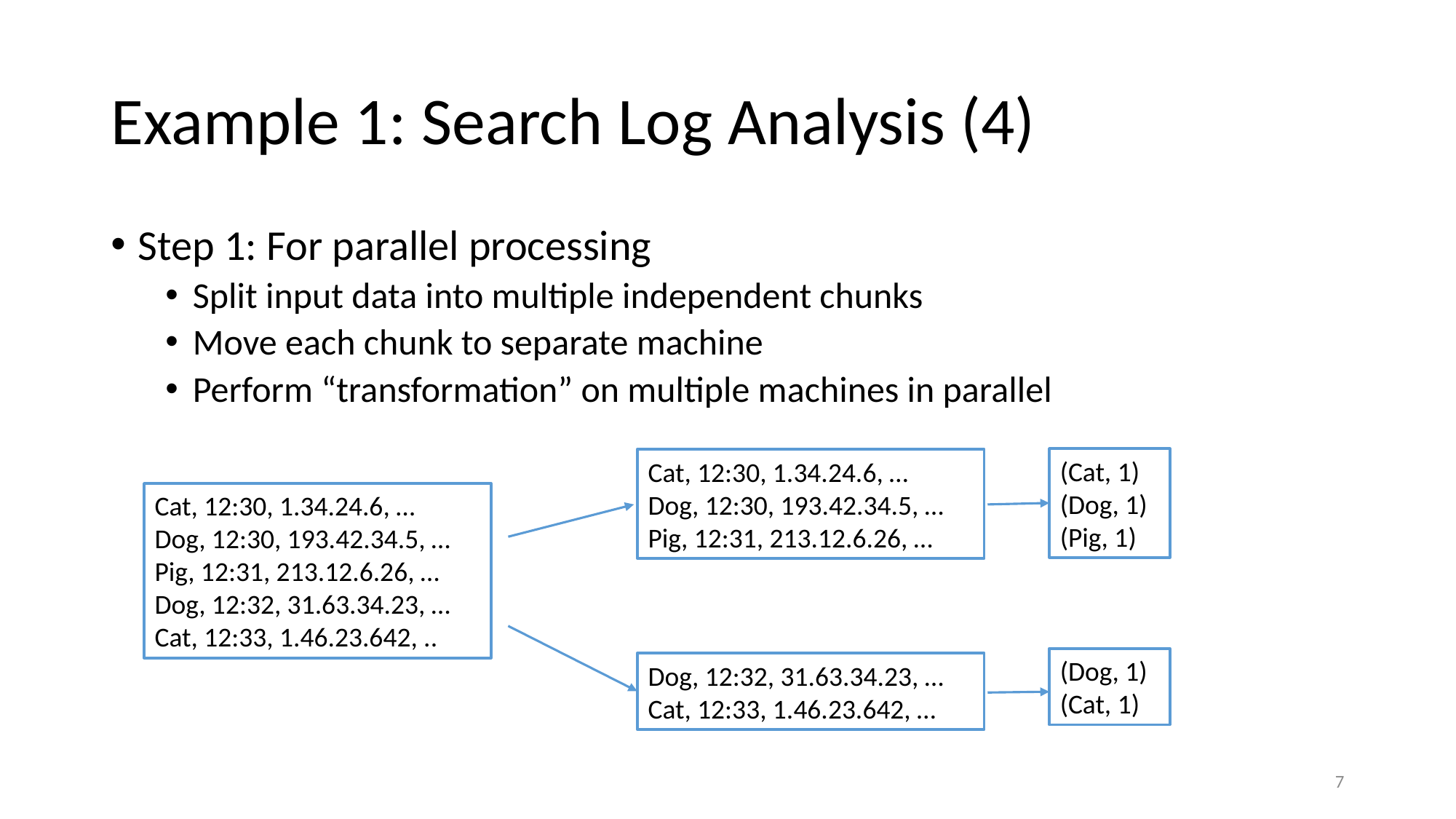

# Example 1: Search Log Analysis (4)
Step 1: For parallel processing
Split input data into multiple independent chunks
Move each chunk to separate machine
Perform “transformation” on multiple machines in parallel
(Cat, 1)
(Dog, 1)
(Pig, 1)
(Dog, 1)
(Cat, 1)
Cat, 12:30, 1.34.24.6, …
Dog, 12:30, 193.42.34.5, …
Pig, 12:31, 213.12.6.26, …
Dog, 12:32, 31.63.34.23, …
Cat, 12:33, 1.46.23.642, …
Cat, 12:30, 1.34.24.6, …
Dog, 12:30, 193.42.34.5, …
Pig, 12:31, 213.12.6.26, …
Dog, 12:32, 31.63.34.23, …
Cat, 12:33, 1.46.23.642, ..
7